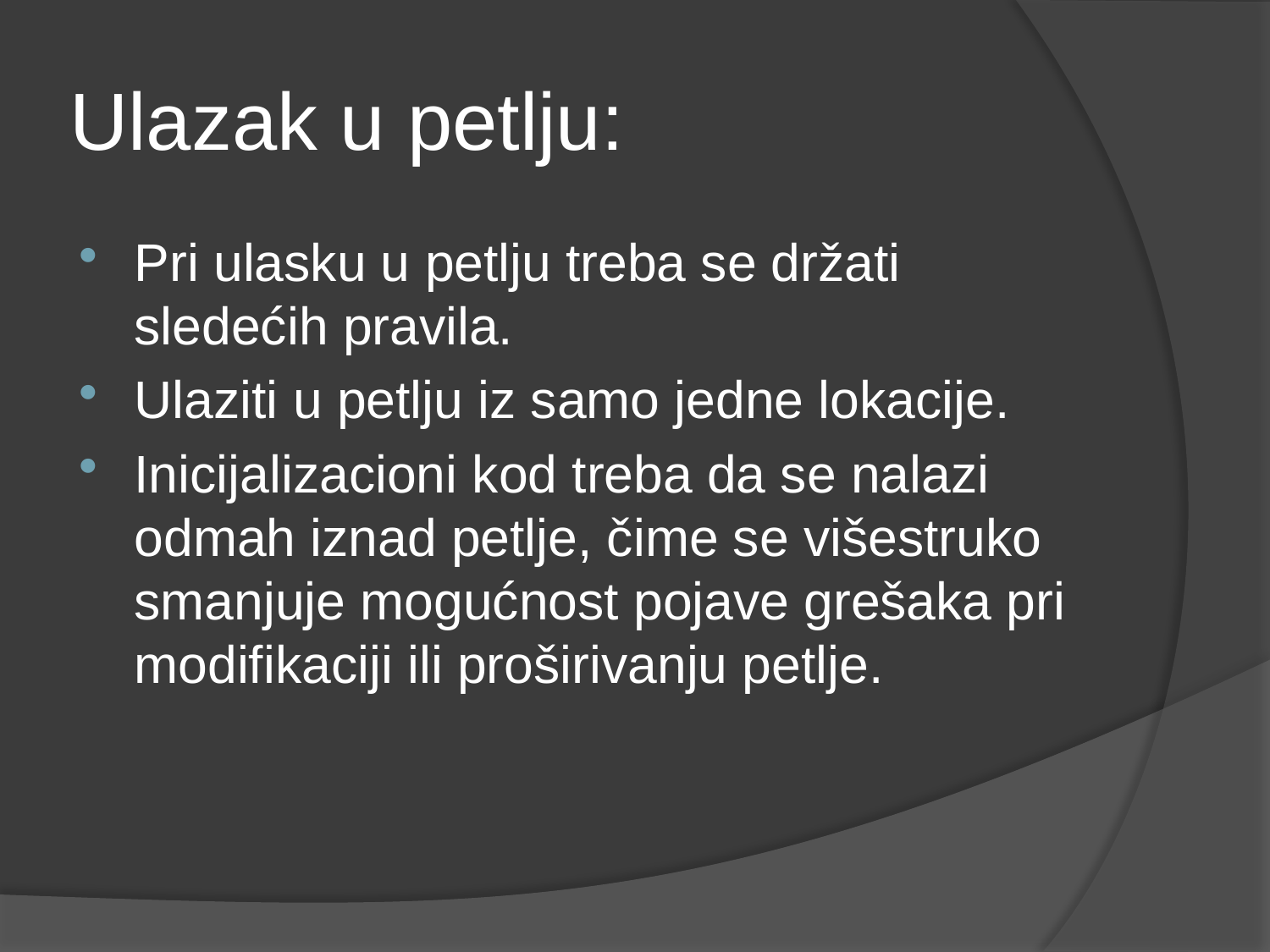

# Ulazak u petlju:
Pri ulasku u petlju treba se držati sledećih pravila.
Ulaziti u petlju iz samo jedne lokacije.
Inicijalizacioni kod treba da se nalazi odmah iznad petlje, čime se višestruko smanjuje mogućnost pojave grešaka pri modifikaciji ili proširivanju petlje.